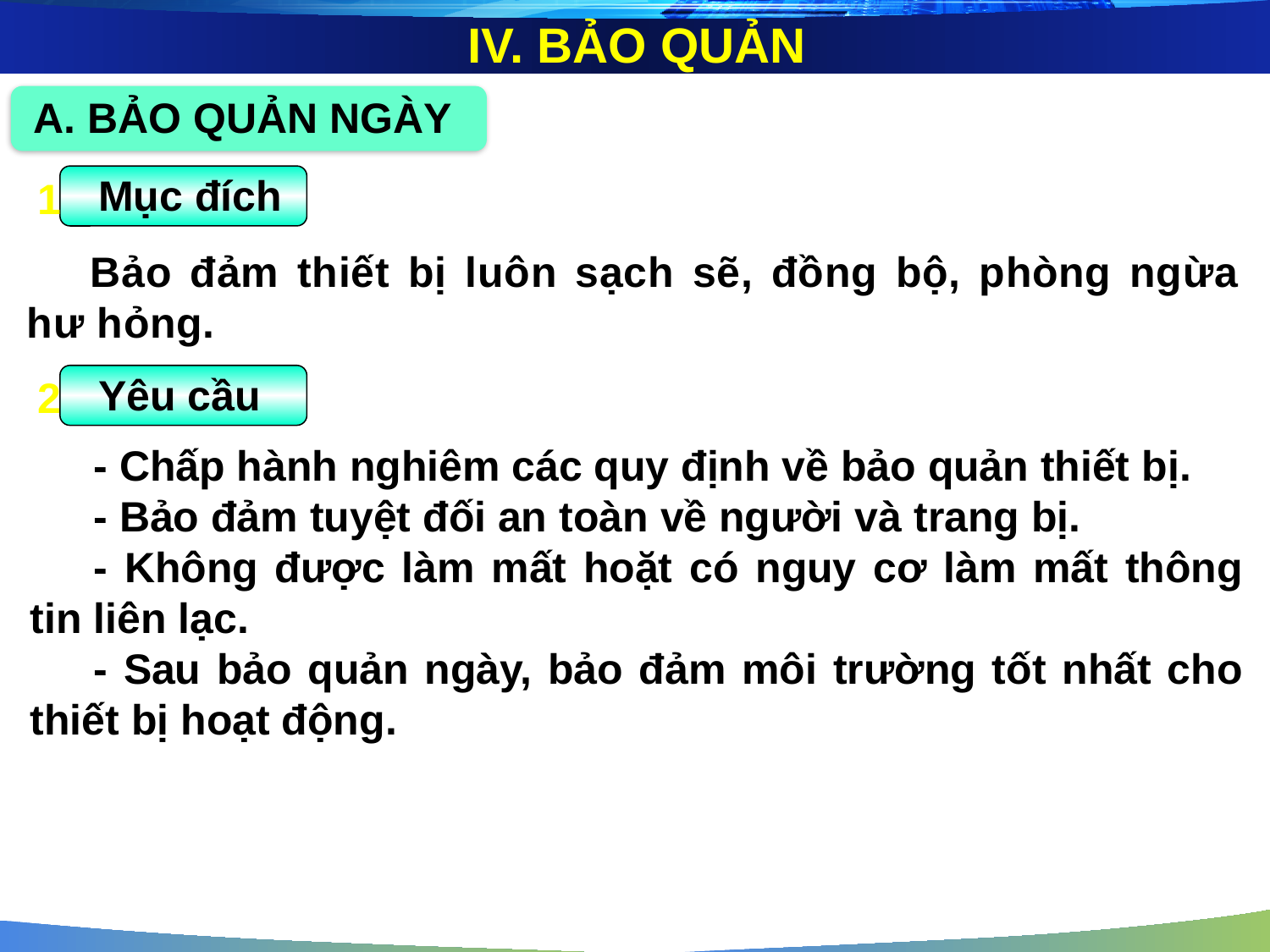

IV. BẢO QUẢN
A. BẢO QUẢN NGÀY

 Mục đích
1

Bảo đảm thiết bị luôn sạch sẽ, đồng bộ, phòng ngừa hư hỏng.
 Yêu cầu
2

- Chấp hành nghiêm các quy định về bảo quản thiết bị.
- Bảo đảm tuyệt đối an toàn về người và trang bị.
- Không được làm mất hoặt có nguy cơ làm mất thông tin liên lạc.
- Sau bảo quản ngày, bảo đảm môi trường tốt nhất cho thiết bị hoạt động.